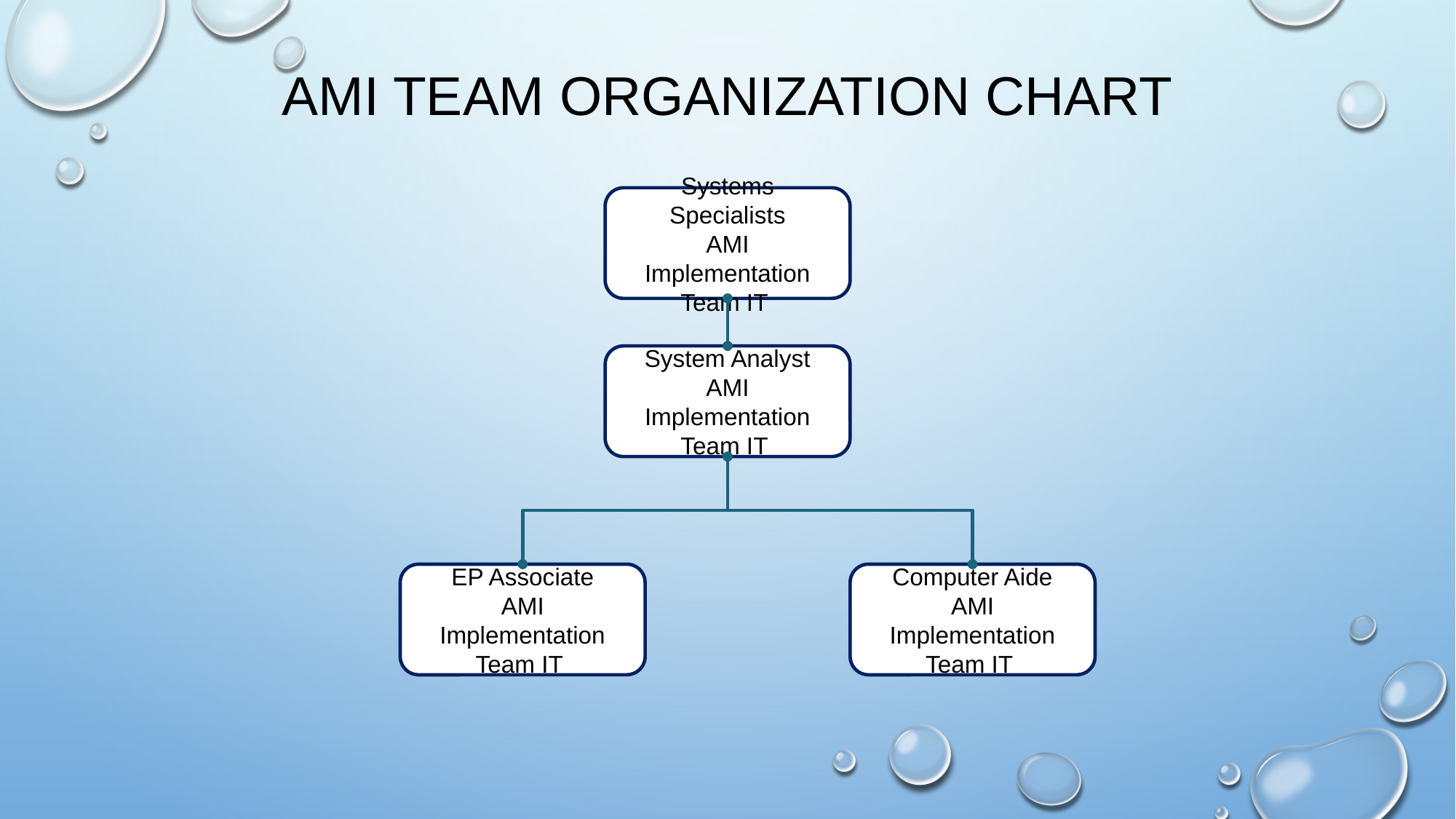

# AMI Team Organization Chart
Systems Specialists
AMI Implementation Team IT
System Analyst
AMI Implementation Team IT
EP Associate
AMI Implementation Team IT
Computer Aide
AMI Implementation Team IT